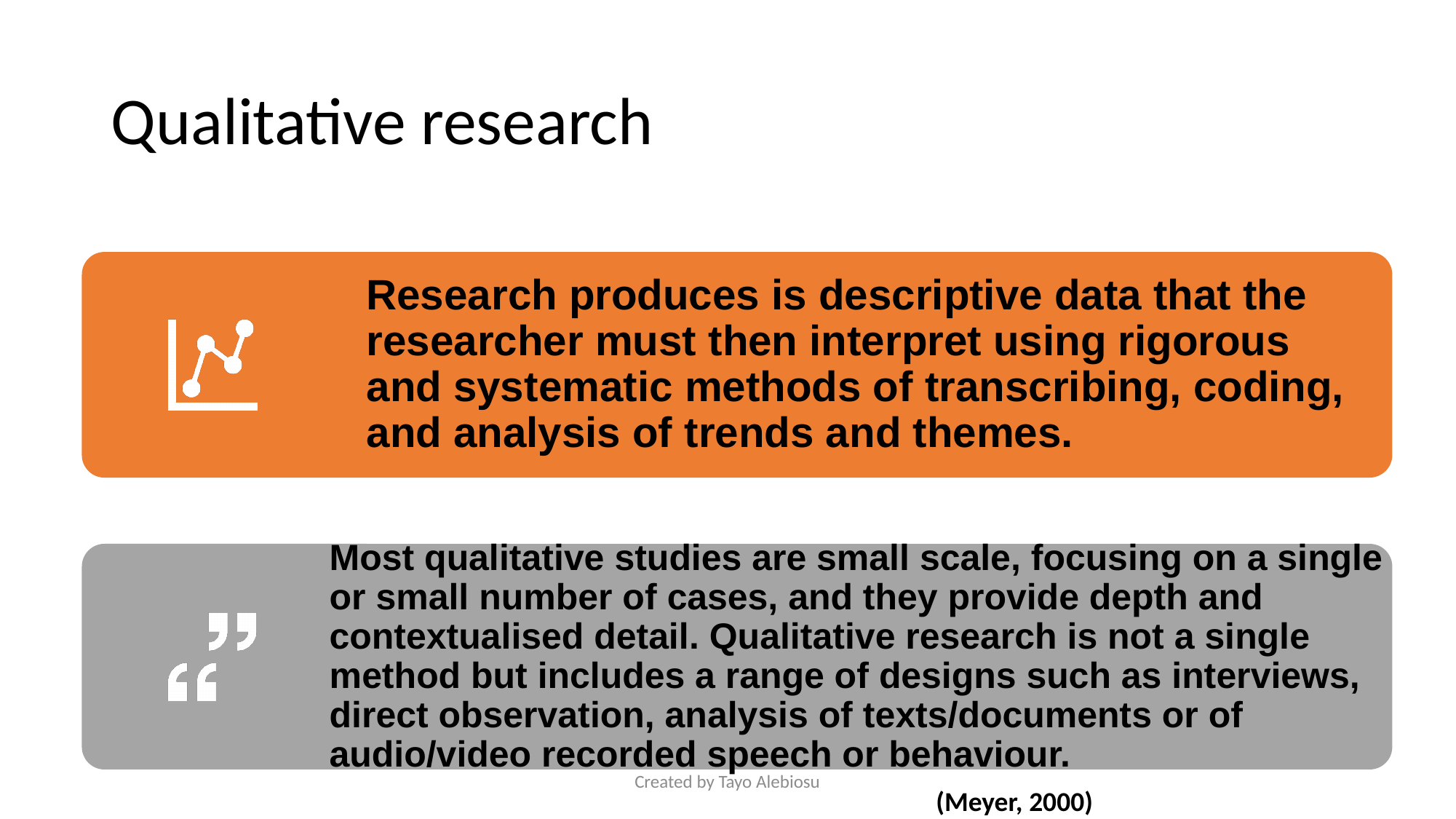

# Qualitative research
Research produces is descriptive data that the researcher must then interpret using rigorous and systematic methods of transcribing, coding, and analysis of trends and themes.
Most qualitative studies are small scale, focusing on a single or small number of cases, and they provide depth and contextualised detail. Qualitative research is not a single method but includes a range of designs such as interviews, direct observation, analysis of texts/documents or of audio/video recorded speech or behaviour.

(Meyer, 2000)
Created by Tayo Alebiosu